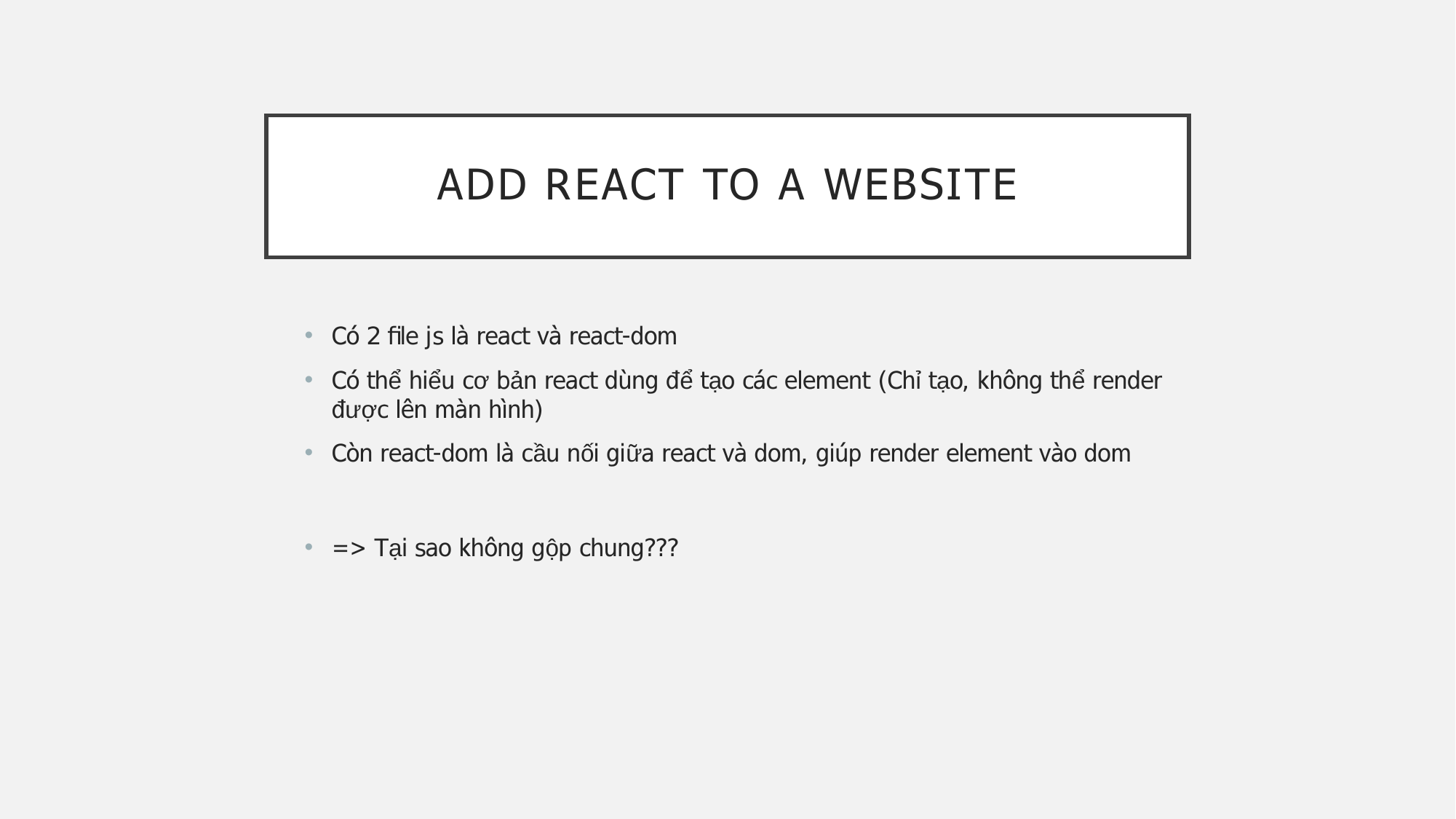

# Add react to a website
Có 2 file js là react và react-dom
Có thể hiểu cơ bản react dùng để tạo các element (Chỉ tạo, không thể render được lên màn hình)
Còn react-dom là cầu nối giữa react và dom, giúp render element vào dom

=> Tại sao không gộp chung???